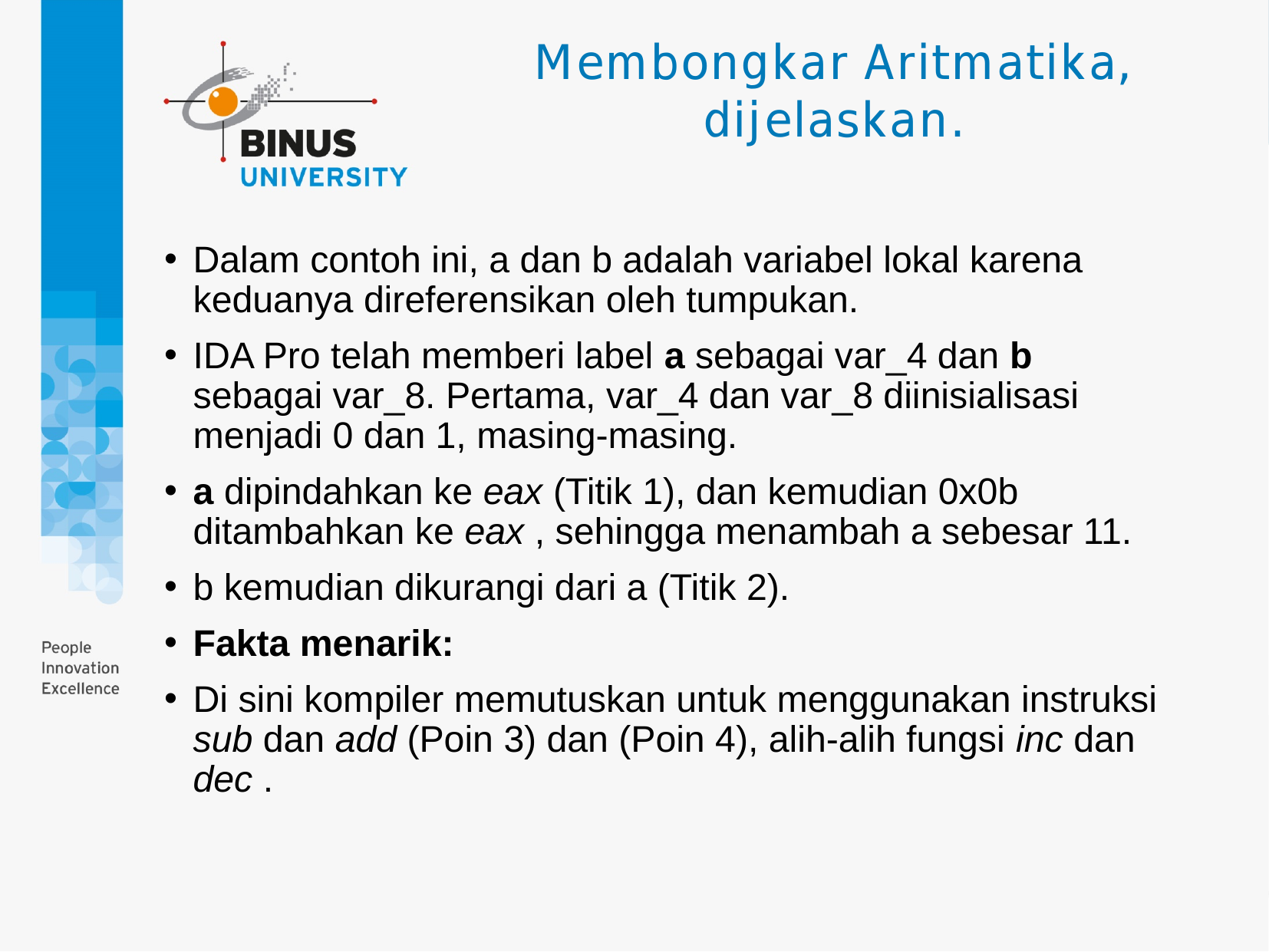

Membongkar Aritmatika, dijelaskan.
Dalam contoh ini, a dan b adalah variabel lokal karena keduanya direferensikan oleh tumpukan.
IDA Pro telah memberi label a sebagai var_4 dan b sebagai var_8. Pertama, var_4 dan var_8 diinisialisasi menjadi 0 dan 1, masing-masing.
a dipindahkan ke eax (Titik 1), dan kemudian 0x0b ditambahkan ke eax , sehingga menambah a sebesar 11.
b kemudian dikurangi dari a (Titik 2).
Fakta menarik:
Di sini kompiler memutuskan untuk menggunakan instruksi sub dan add (Poin 3) dan (Poin 4), alih-alih fungsi inc dan dec .